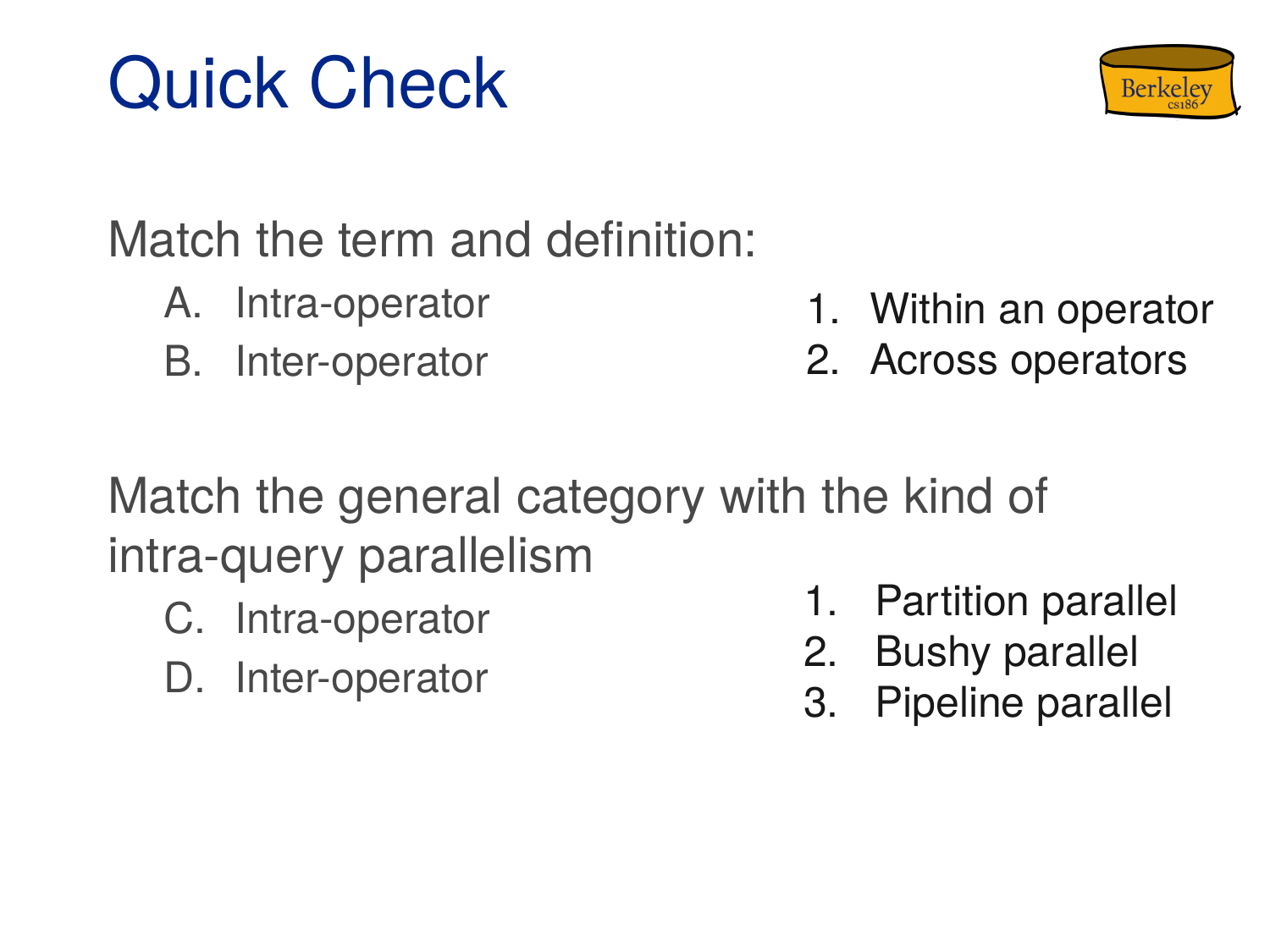

# Quick Check
Match the term and definition:
Intra-operator
Inter-operator

Match the general category with the kind of intra-query parallelism
Intra-operator
Inter-operator

Within an operator
Across operators
Partition parallel
Bushy parallel
Pipeline parallel